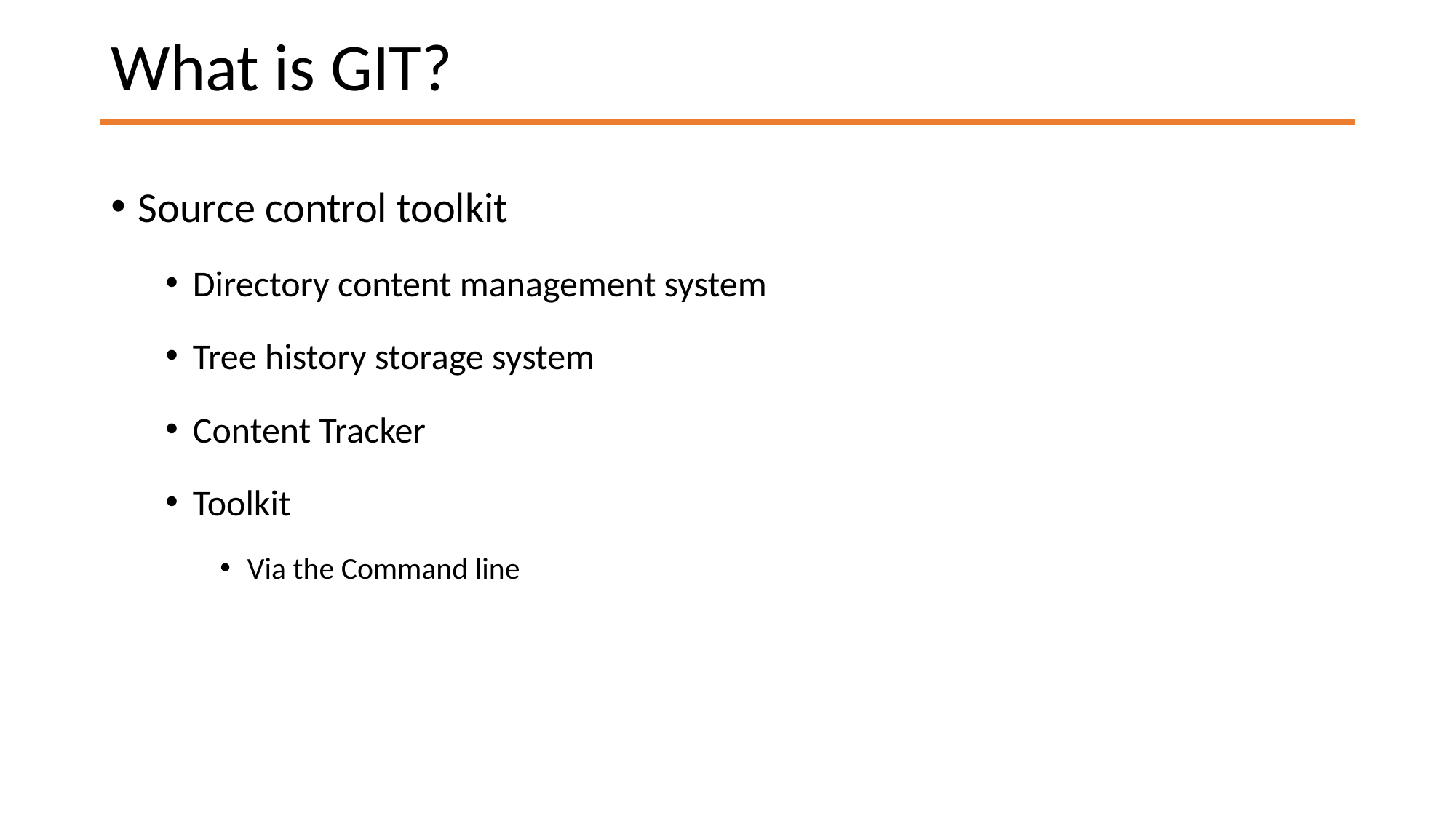

# What is GIT?
Source control toolkit
Directory content management system
Tree history storage system
Content Tracker
Toolkit
Via the Command line